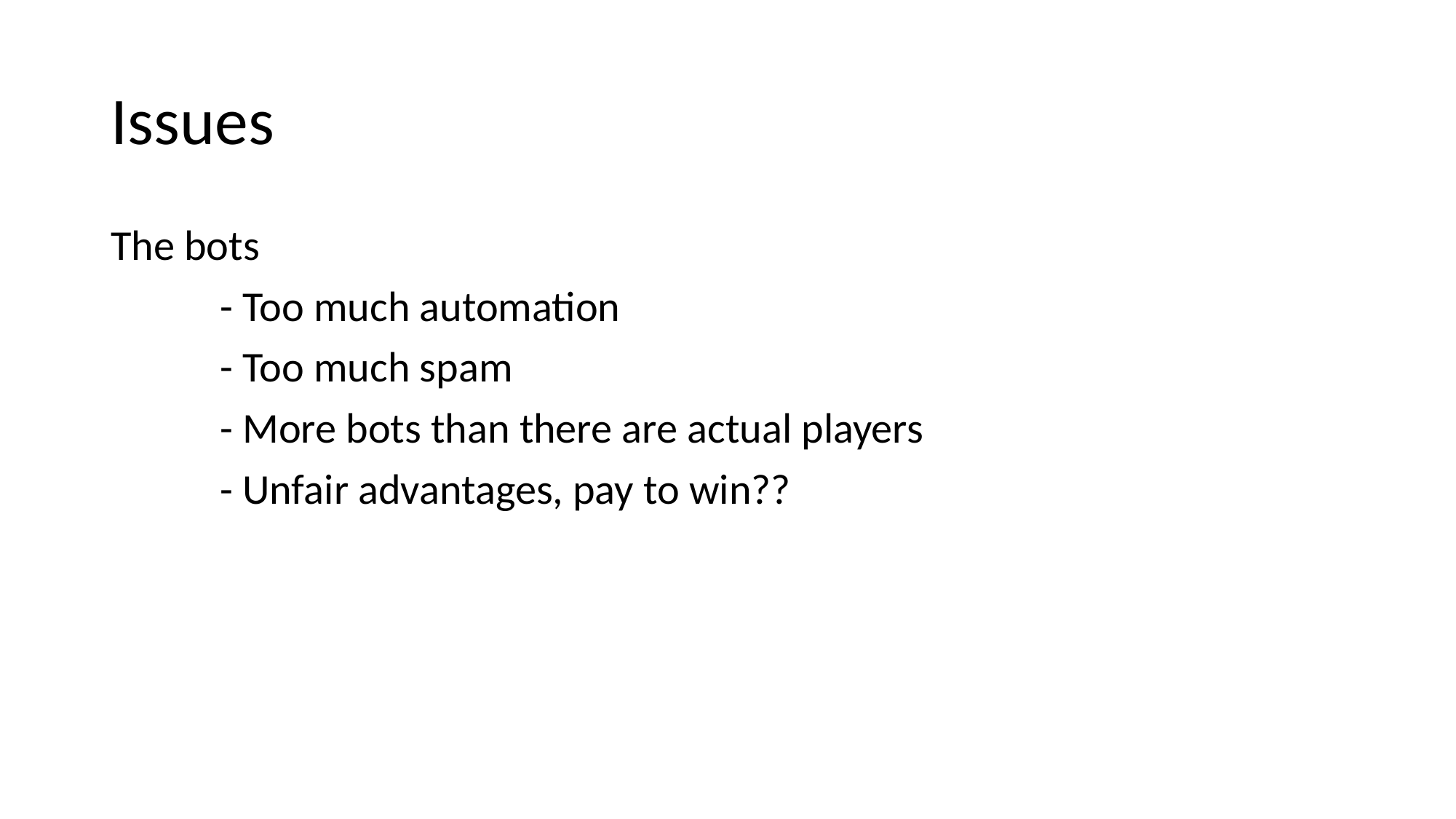

# Issues
The bots
	- Too much automation
	- Too much spam
	- More bots than there are actual players
	- Unfair advantages, pay to win??